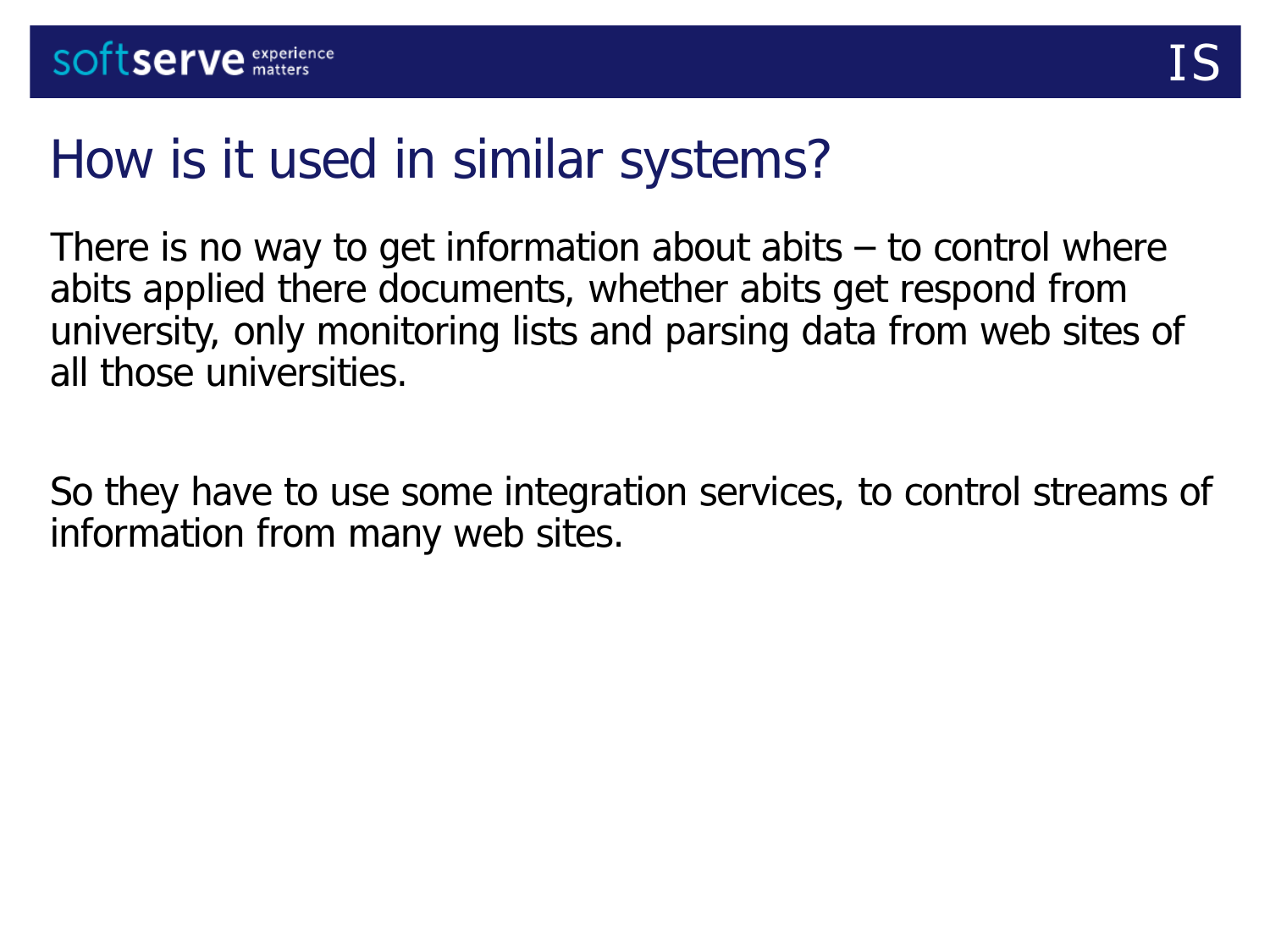

IS
How is it used in similar systems?
There is no way to get information about abits – to control where abits applied there documents, whether abits get respond from university, only monitoring lists and parsing data from web sites of all those universities.

So they have to use some integration services, to control streams of information from many web sites.